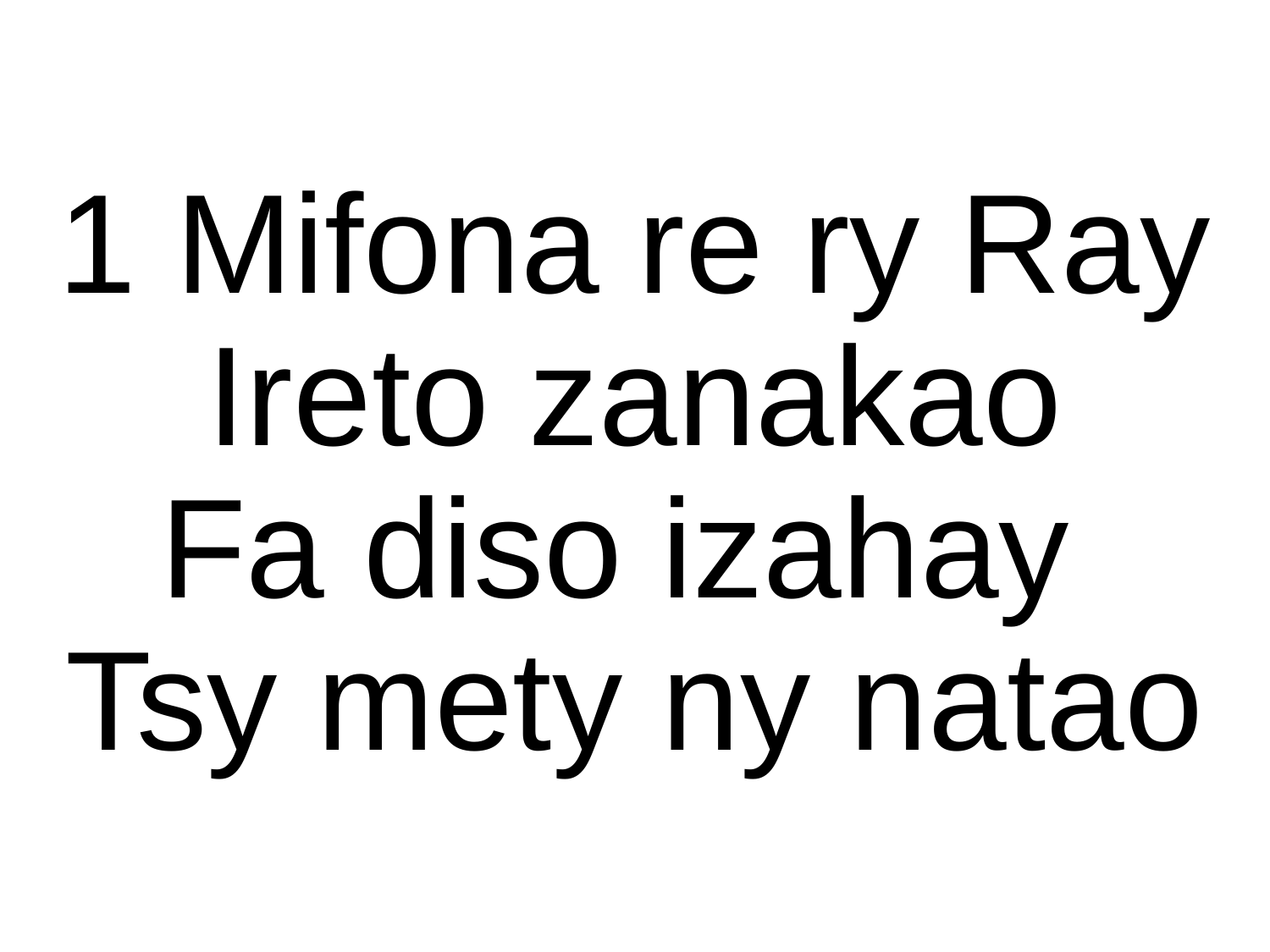

1 Mifona re ry Ray
Ireto zanakao
Fa diso izahay
Tsy mety ny natao